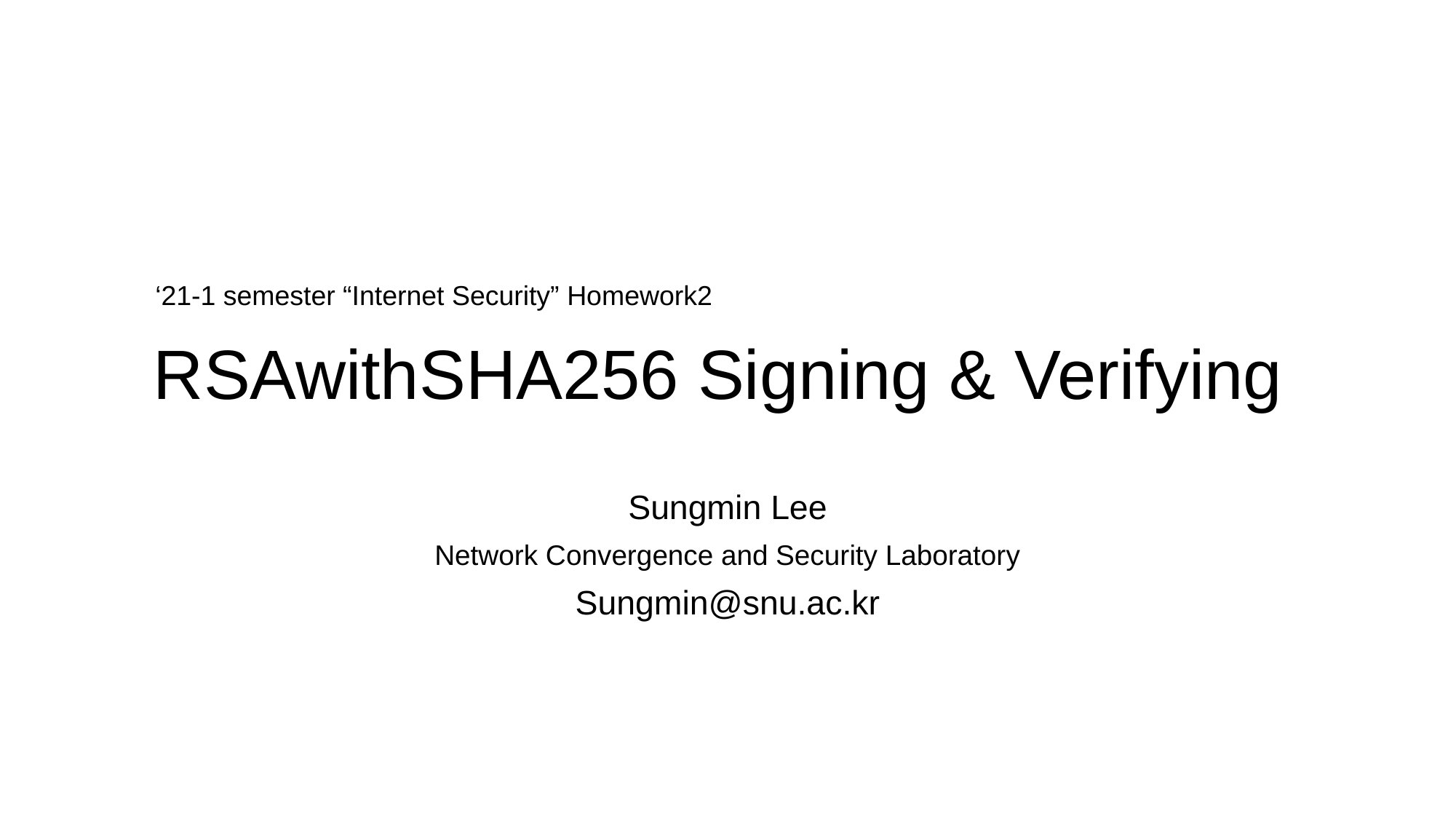

‘21-1 semester “Internet Security” Homework2
# RSAwithSHA256 Signing & Verifying

Sungmin Lee
Network Convergence and Security Laboratory
Sungmin@snu.ac.kr